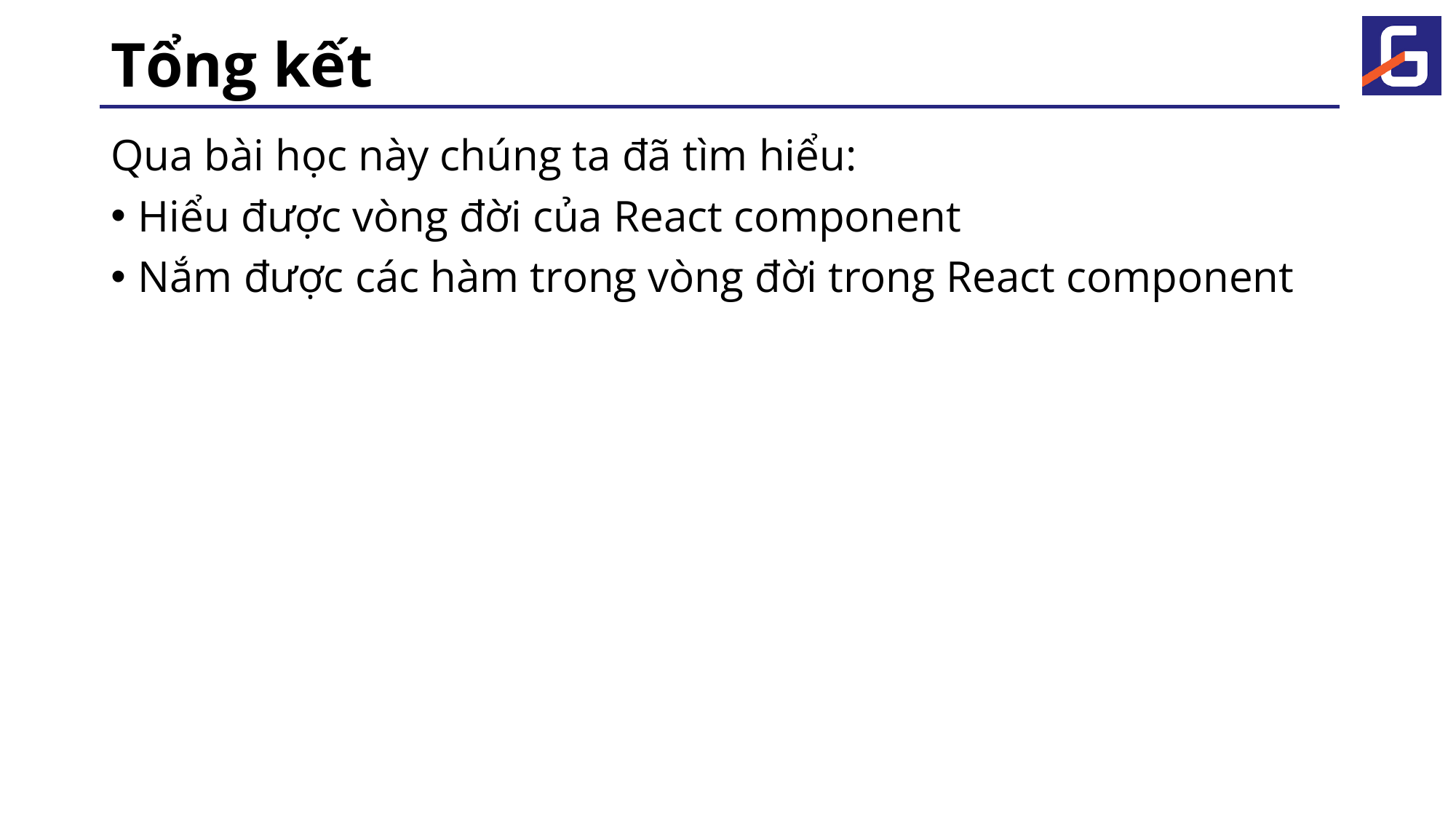

# Tổng kết
Qua bài học này chúng ta đã tìm hiểu:
Hiểu được vòng đời của React component
Nắm được các hàm trong vòng đời trong React component